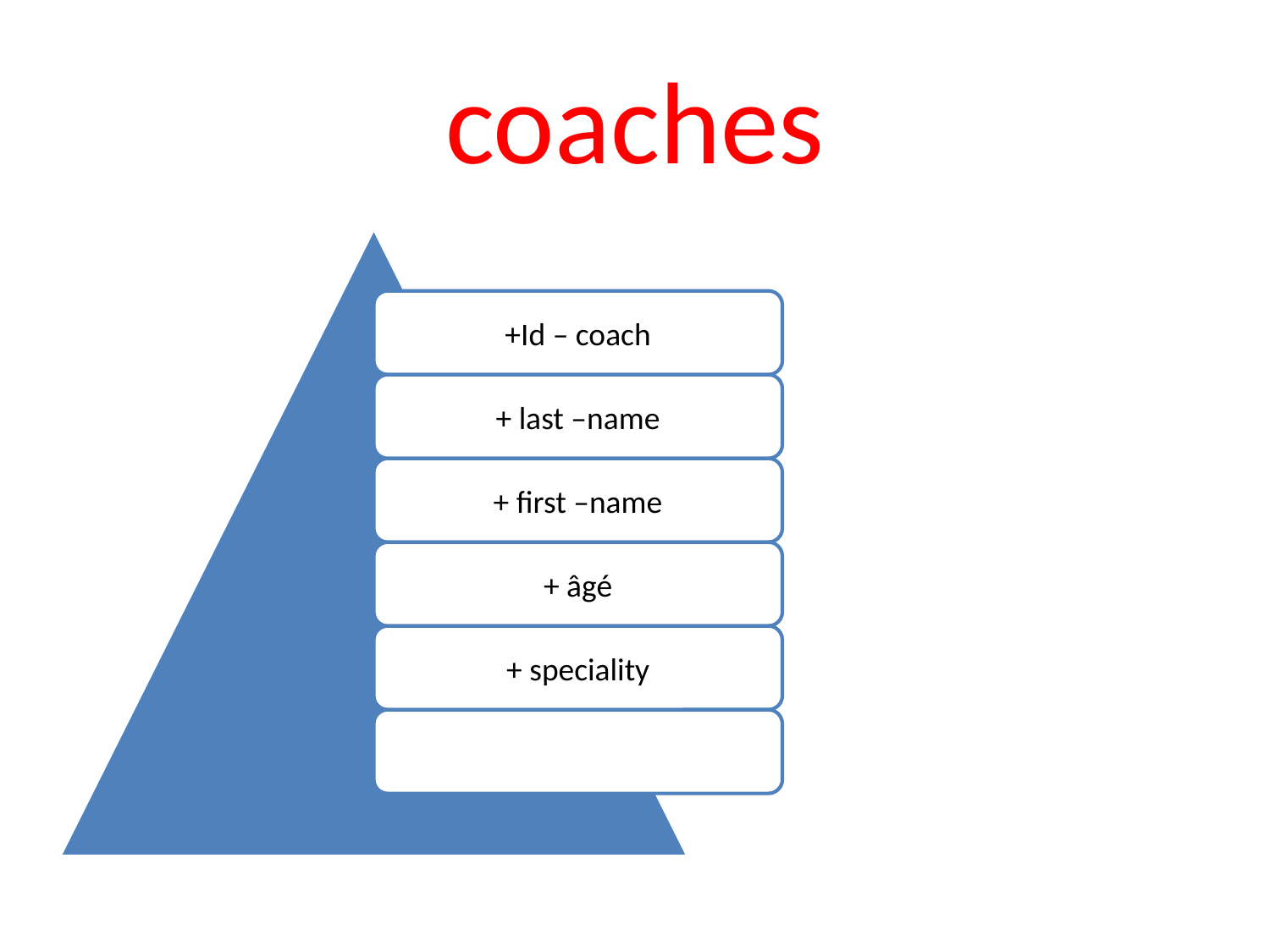

# coaches
+Id – coach
+ last –name
+ first –name
+ âgé
+ speciality